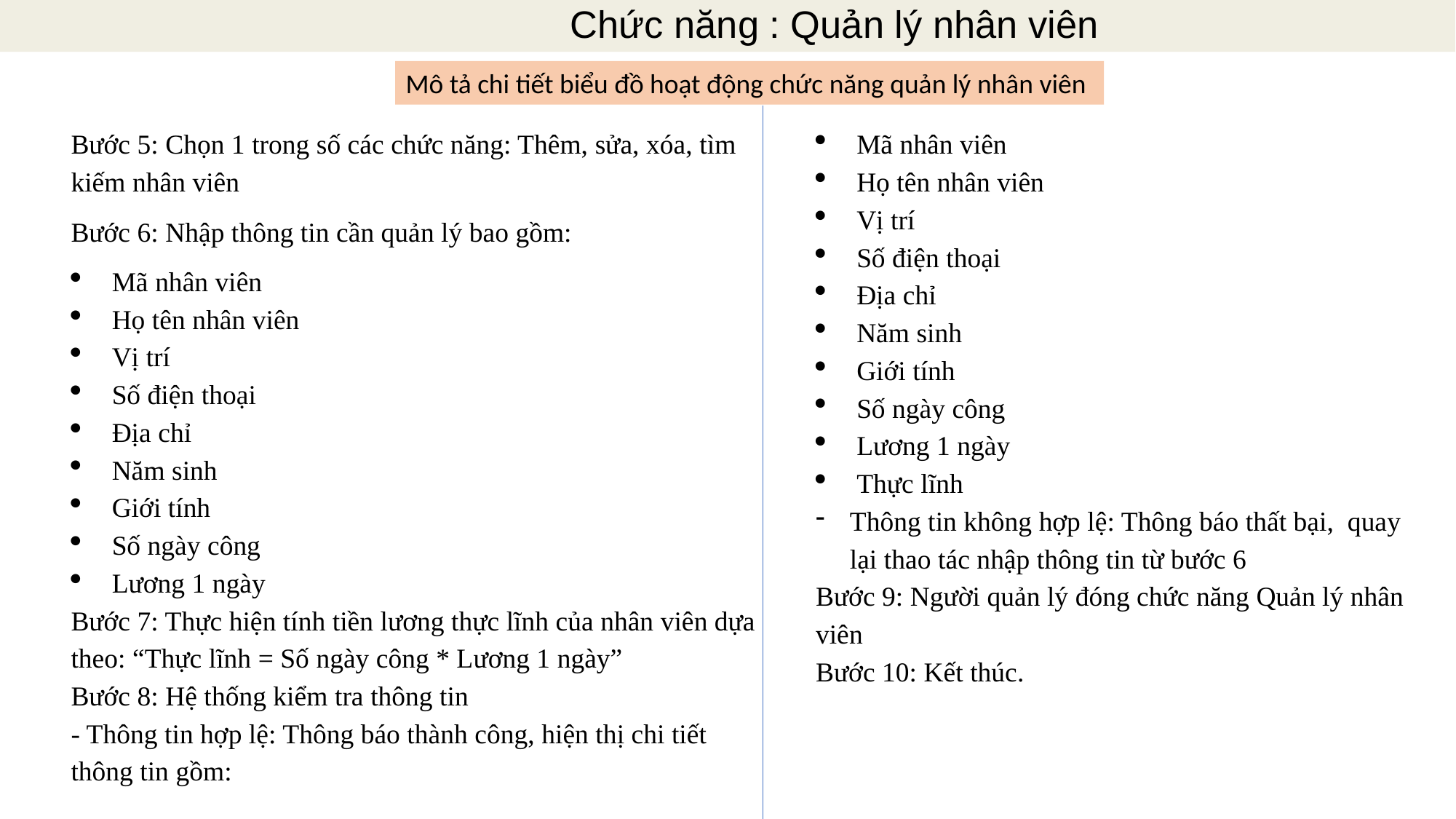

Chức năng : Quản lý nhân viên
Mô tả chi tiết biểu đồ hoạt động chức năng quản lý nhân viên
Bước 5: Chọn 1 trong số các chức năng: Thêm, sửa, xóa, tìm kiếm nhân viên
Bước 6: Nhập thông tin cần quản lý bao gồm:
Mã nhân viên
Họ tên nhân viên
Vị trí
Số điện thoại
Địa chỉ
Năm sinh
Giới tính
Số ngày công
Lương 1 ngày
Bước 7: Thực hiện tính tiền lương thực lĩnh của nhân viên dựa theo: “Thực lĩnh = Số ngày công * Lương 1 ngày”
Bước 8: Hệ thống kiểm tra thông tin
- Thông tin hợp lệ: Thông báo thành công, hiện thị chi tiết thông tin gồm:

Mã nhân viên
Họ tên nhân viên
Vị trí
Số điện thoại
Địa chỉ
Năm sinh
Giới tính
Số ngày công
Lương 1 ngày
Thực lĩnh
Thông tin không hợp lệ: Thông báo thất bại,  quay lại thao tác nhập thông tin từ bước 6
Bước 9: Người quản lý đóng chức năng Quản lý nhân viên
Bước 10: Kết thúc.